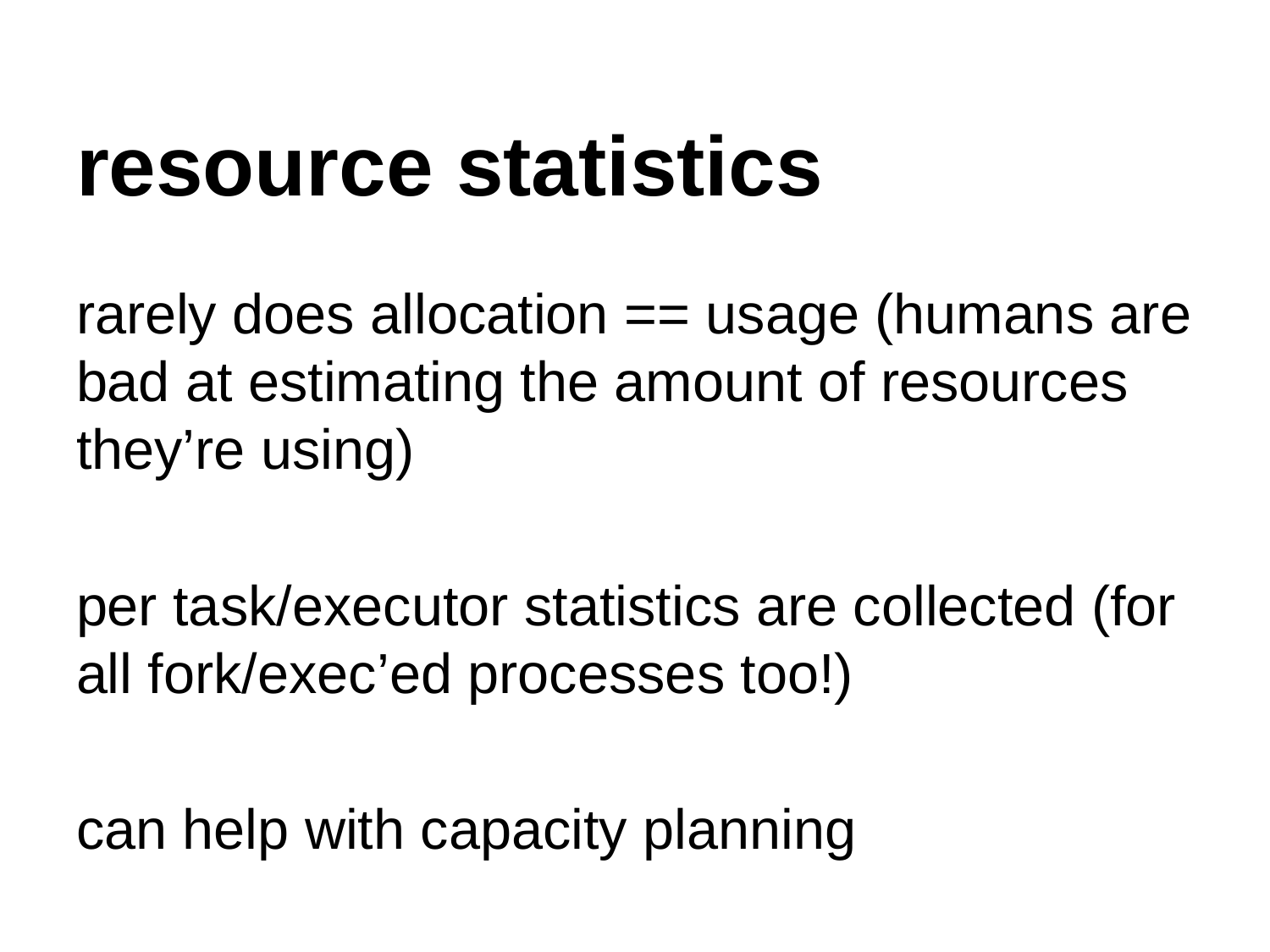

# resource statistics
rarely does allocation == usage (humans are bad at estimating the amount of resources they’re using)

per task/executor statistics are collected (for all fork/exec’ed processes too!)

can help with capacity planning